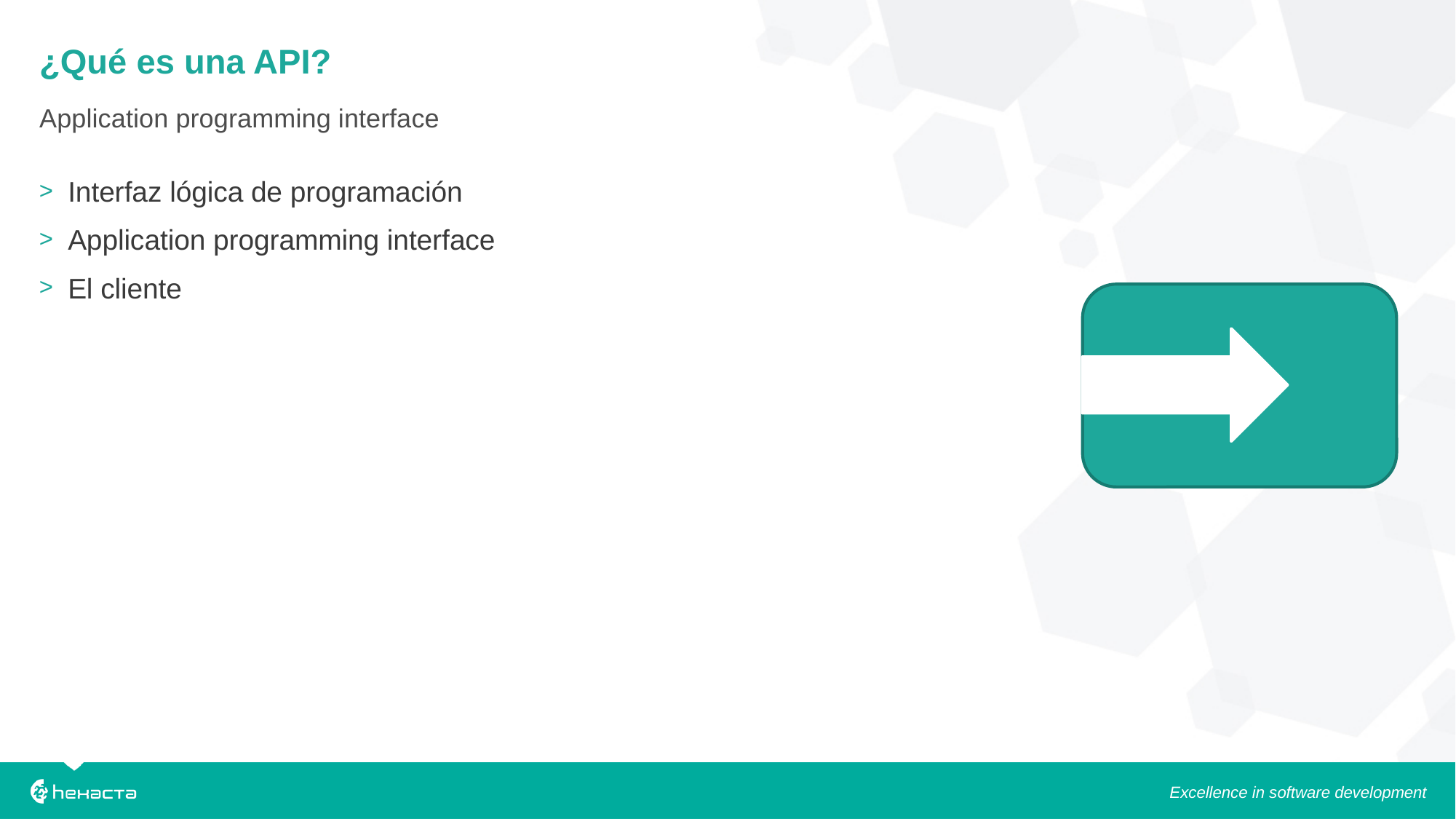

# ¿Qué es una API?
Application programming interface
Interfaz lógica de programación
Application programming interface
El cliente